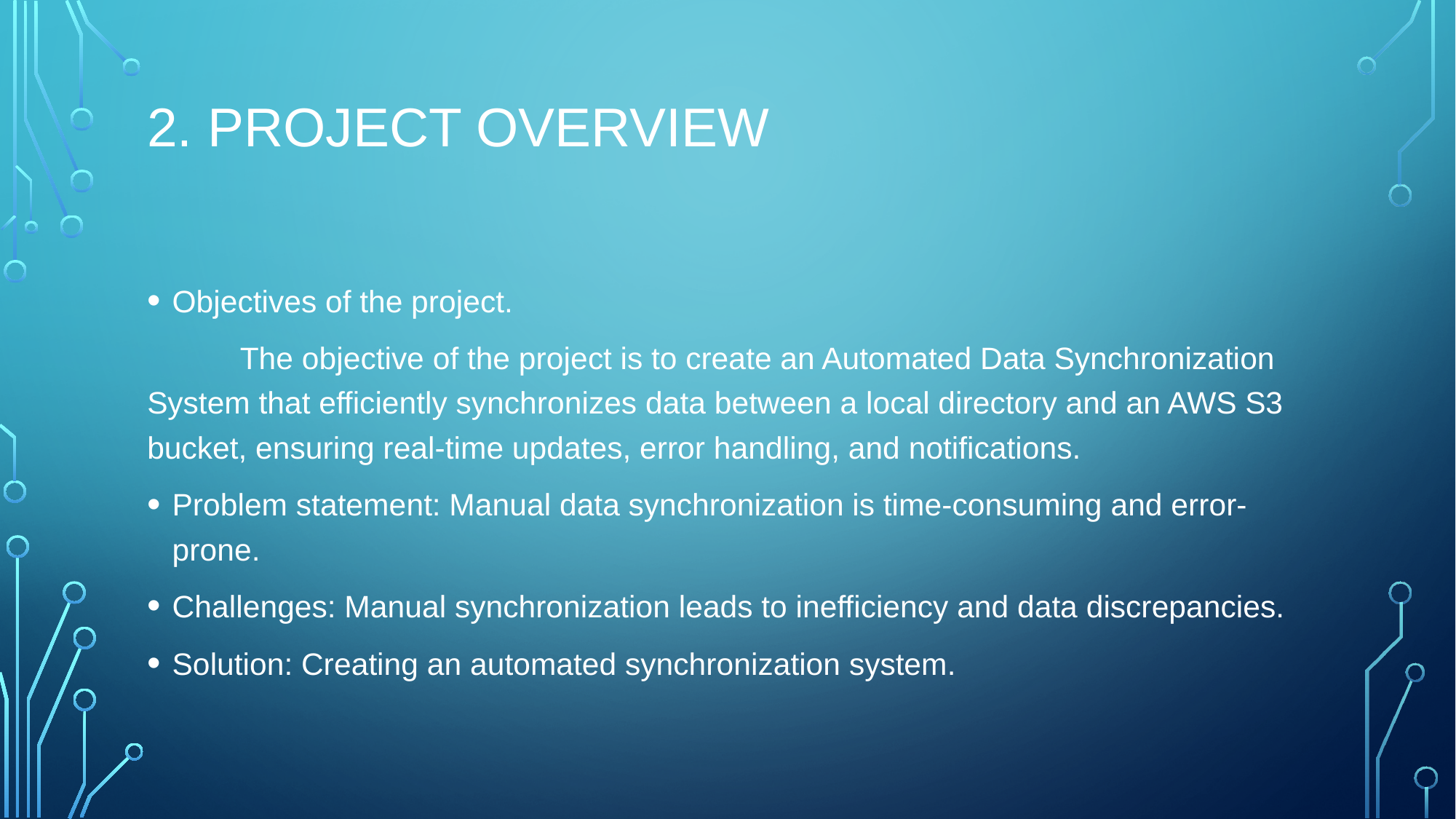

# 2. Project Overview
Objectives of the project.
	The objective of the project is to create an Automated Data Synchronization System that efficiently synchronizes data between a local directory and an AWS S3 bucket, ensuring real-time updates, error handling, and notifications.
Problem statement: Manual data synchronization is time-consuming and error-prone.
Challenges: Manual synchronization leads to inefficiency and data discrepancies.
Solution: Creating an automated synchronization system.